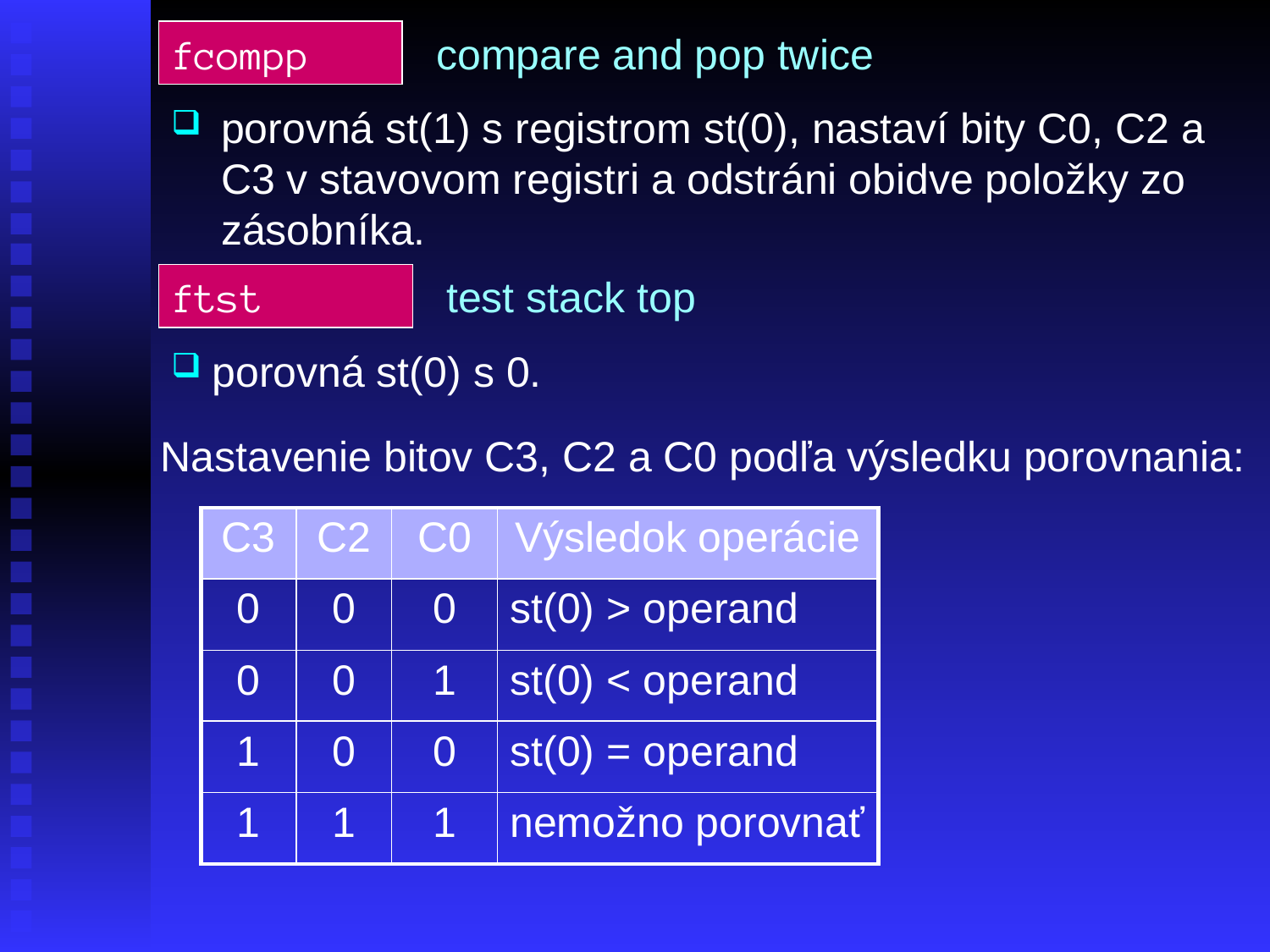

compare and pop twice
fcompp
porovná st(1) s registrom st(0), nastaví bity C0, C2 a C3 v stavovom registri a odstráni obidve položky zo zásobníka.
test stack top
ftst
 porovná st(0) s 0.
Nastavenie bitov C3, C2 a C0 podľa výsledku porovnania:
| C3 | C2 | C0 | Výsledok operácie |
| --- | --- | --- | --- |
| 0 | 0 | 0 | st(0) > operand |
| 0 | 0 | 1 | st(0) < operand |
| 1 | 0 | 0 | st(0) = operand |
| 1 | 1 | 1 | nemožno porovnať |